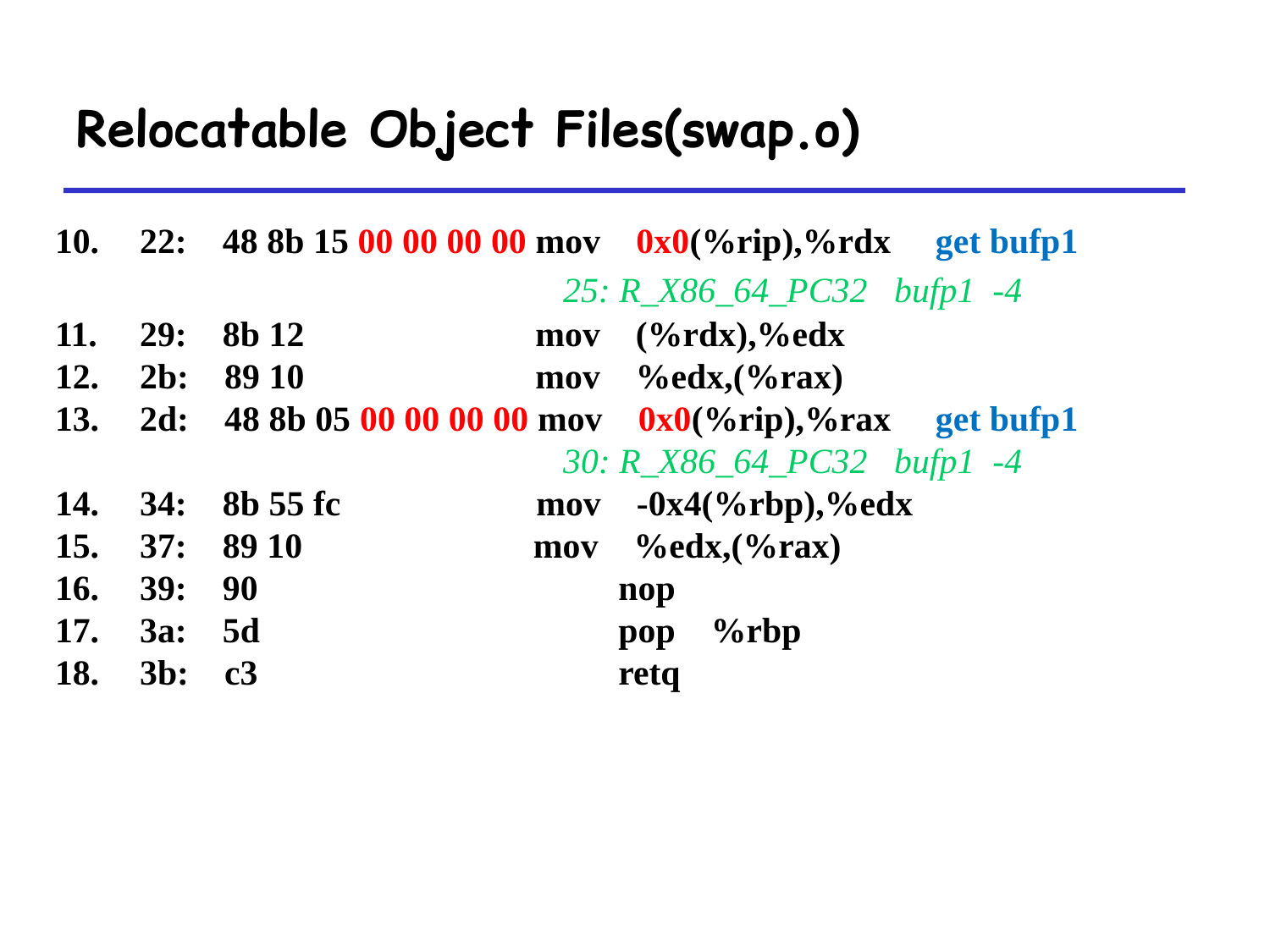

# Relocatable Object Files(swap.o)
22:    48 8b 15 00 00 00 00 mov    0x0(%rip),%rdx     get bufp1
				25: R_X86_64_PC32   bufp1  -4
29:    8b 12                          mov    (%rdx),%edx
2b:    89 10                          mov    %edx,(%rax)
2d:    48 8b 05 00 00 00 00 mov    0x0(%rip),%rax     get bufp1
				30: R_X86_64_PC32   bufp1  -4
34:    8b 55 fc                      mov    -0x4(%rbp),%edx
37:    89 10                          mov    %edx,(%rax)
39:    90                   	           nop
3a:    5d                   	           pop    %rbp
3b:    c3                   	           retq
17